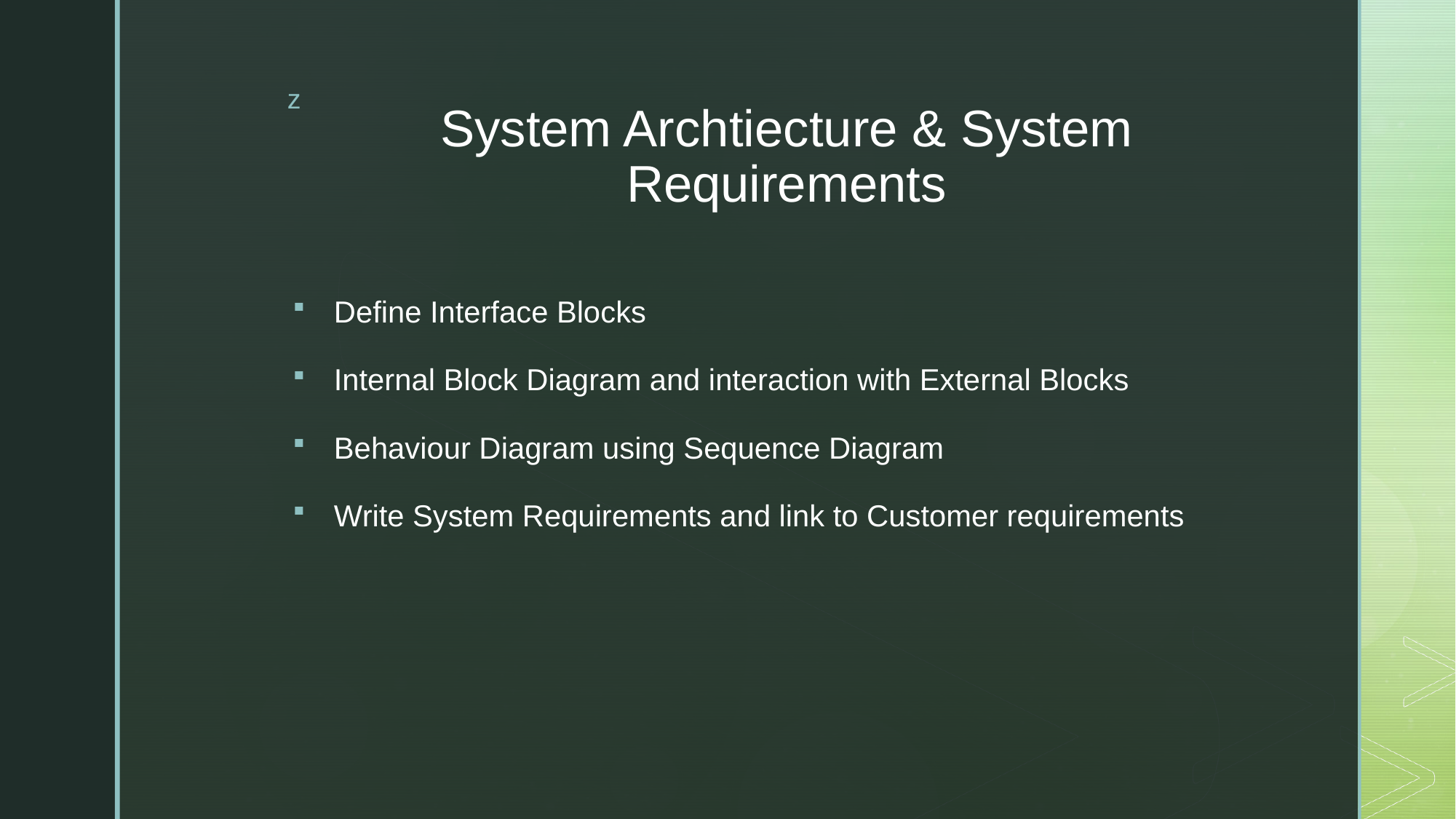

# System Archtiecture & System Requirements
Define Interface Blocks
Internal Block Diagram and interaction with External Blocks
Behaviour Diagram using Sequence Diagram
Write System Requirements and link to Customer requirements